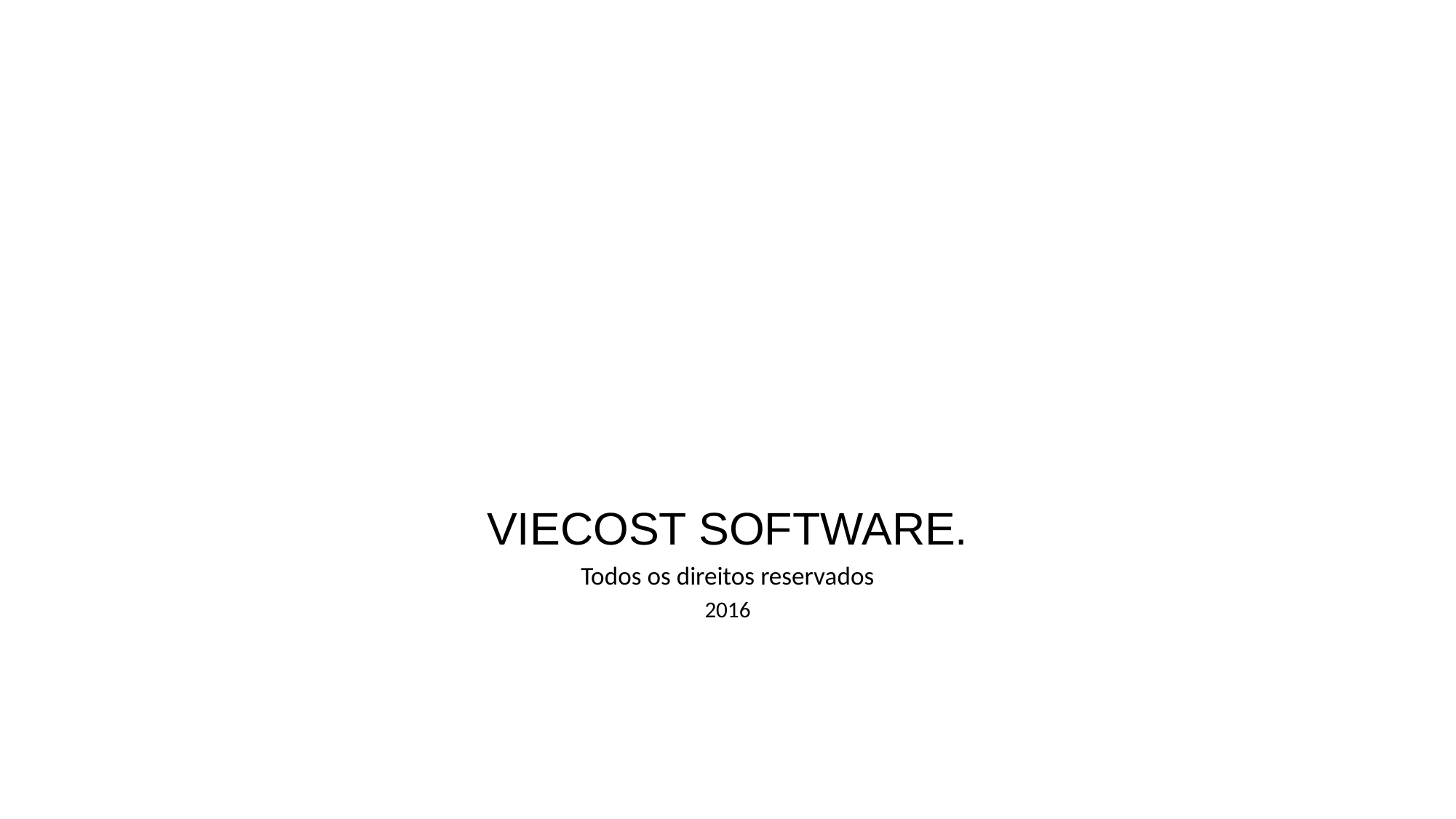

#

VIECOST SOFTWARE.
Todos os direitos reservados
2016